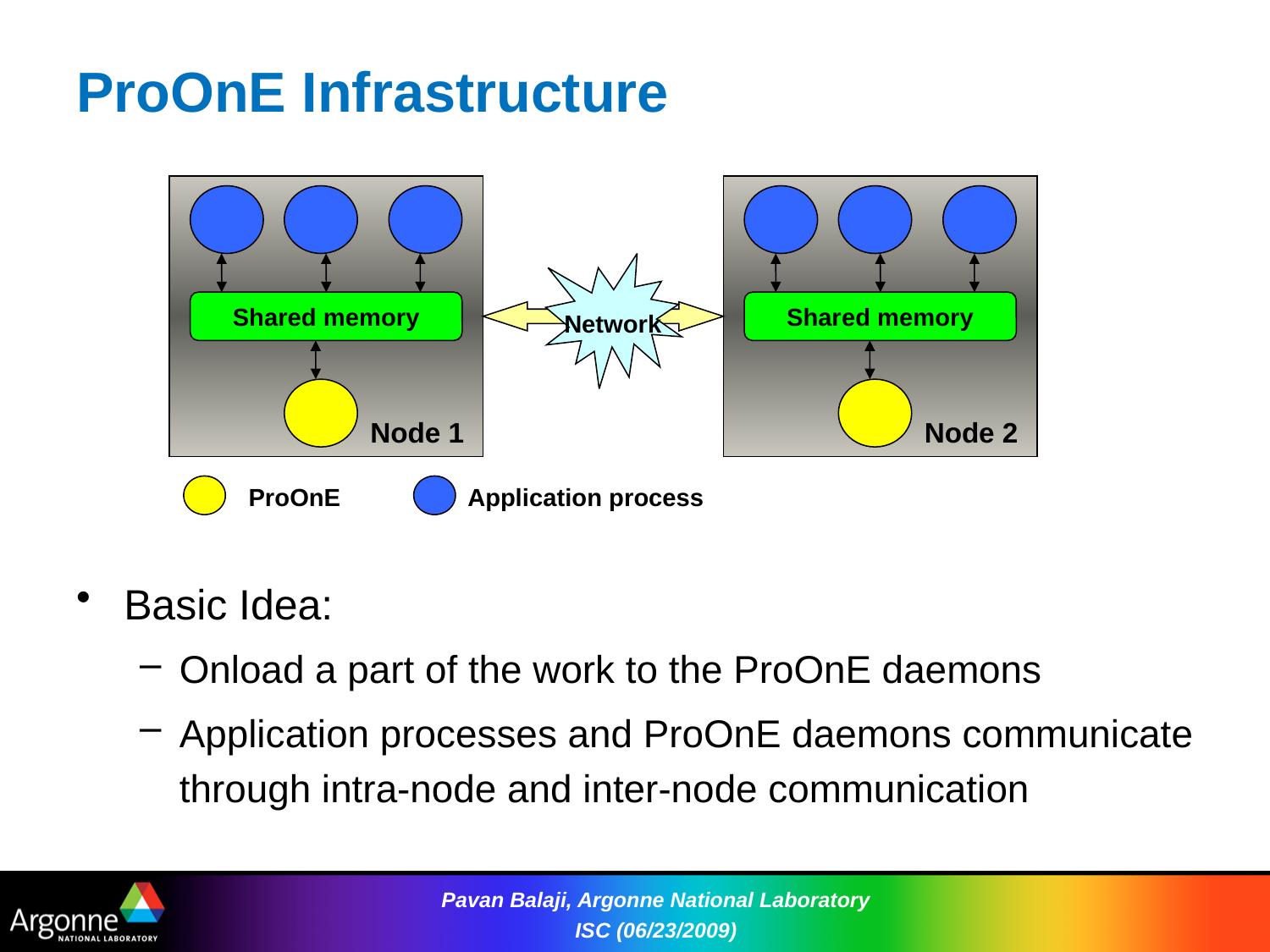

# ProOnE Infrastructure

Shared memory

Node 1

Shared memory

Node 2

Network

ProOnE

Application process
Basic Idea:
Onload a part of the work to the ProOnE daemons
Application processes and ProOnE daemons communicate through intra-node and inter-node communication
Pavan Balaji, Argonne National Laboratory ISC (06/23/2009)